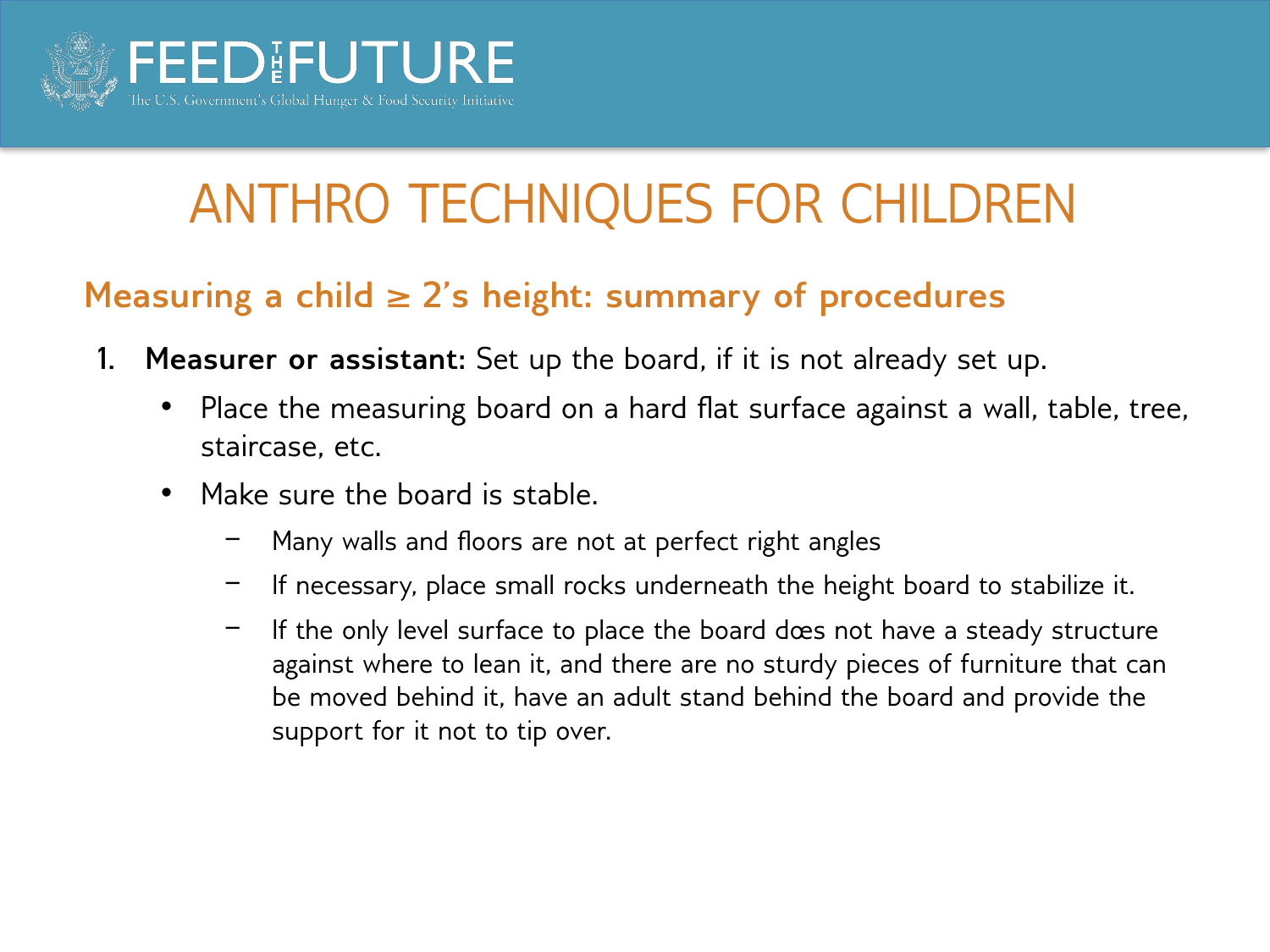

# ANTHRO TECHNIQUES FOR CHILDREN
Measuring a child ≥ 2’s height: summary of procedures
Measurer or assistant: Set up the board, if it is not already set up.
Place the measuring board on a hard flat surface against a wall, table, tree, staircase, etc.
Make sure the board is stable.
Many walls and floors are not at perfect right angles
If necessary, place small rocks underneath the height board to stabilize it.
If the only level surface to place the board does not have a steady structure against where to lean it, and there are no sturdy pieces of furniture that can be moved behind it, have an adult stand behind the board and provide the support for it not to tip over.